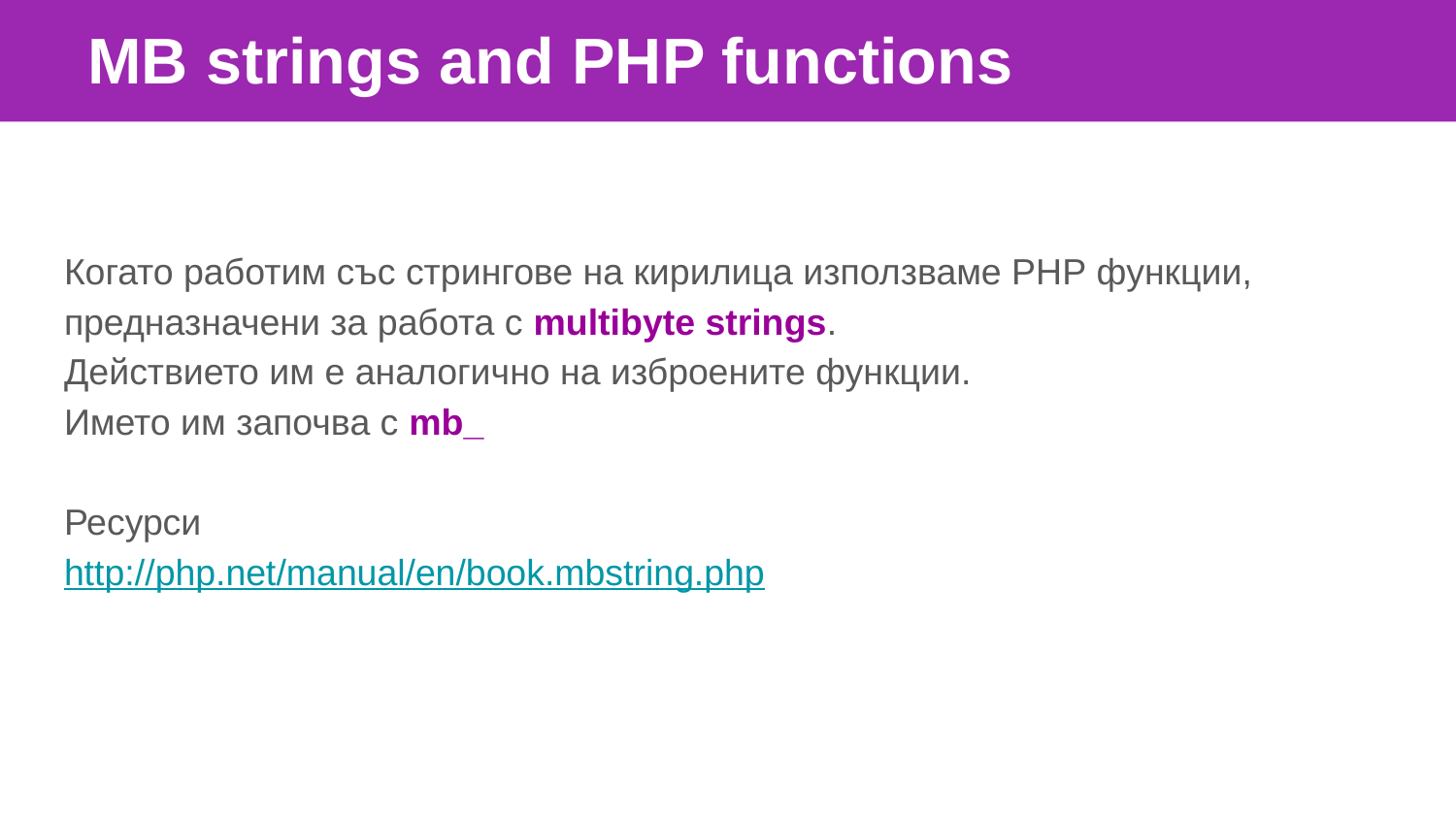

MB strings and PHP functions

Когато работим със стрингове на кирилица използваме РНР функции, предназначени за работа с multibyte strings.
Действието им е аналогично на изброените функции.
Името им започва с mb_

Ресурси
http://php.net/manual/en/book.mbstring.php